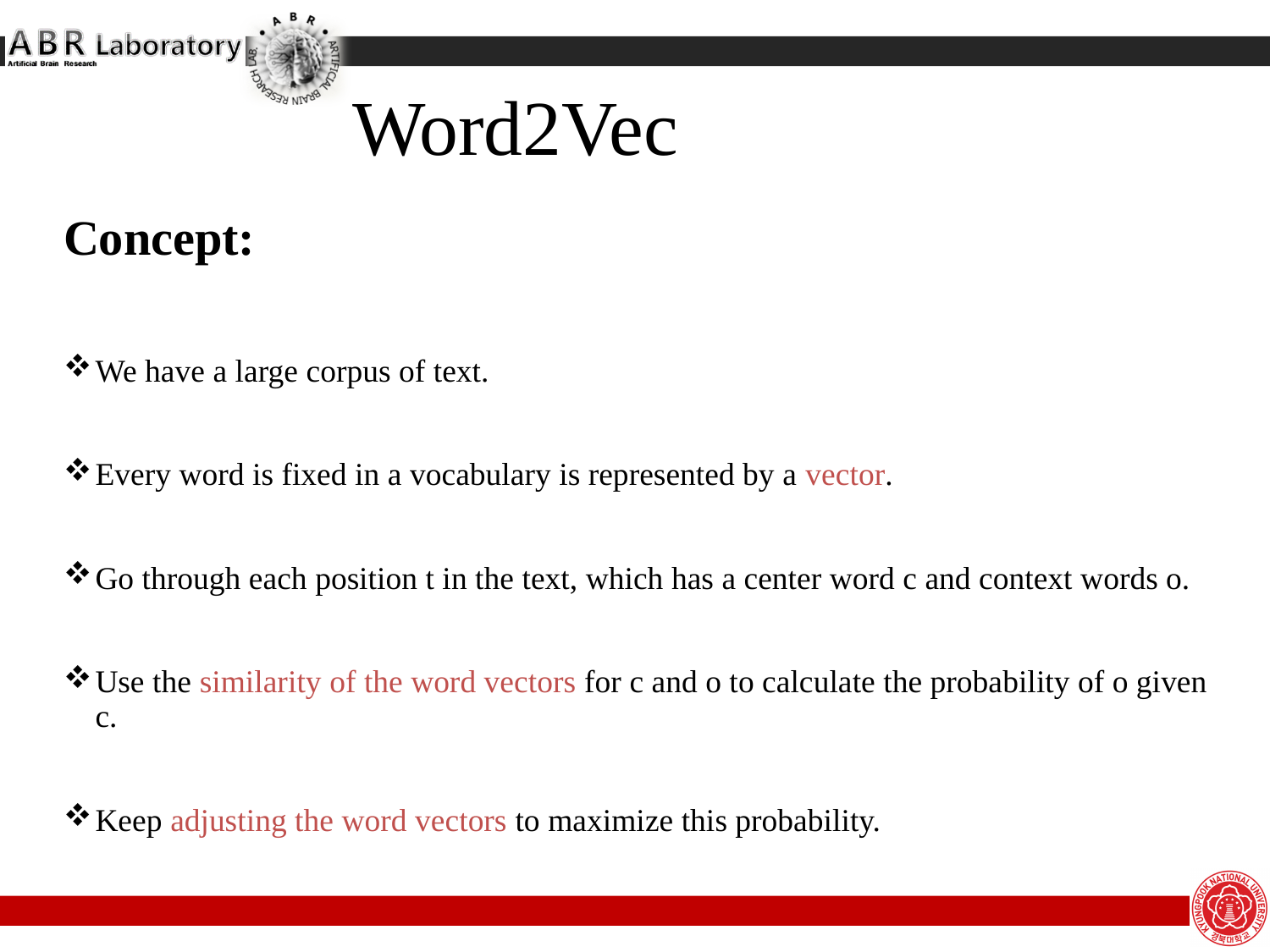

# Word2Vec

Concept:

We have a large corpus of text.

Every word is fixed in a vocabulary is represented by a vector.

Go through each position t in the text, which has a center word c and context words o.

Use the similarity of the word vectors for c and o to calculate the probability of o given c.

Keep adjusting the word vectors to maximize this probability.